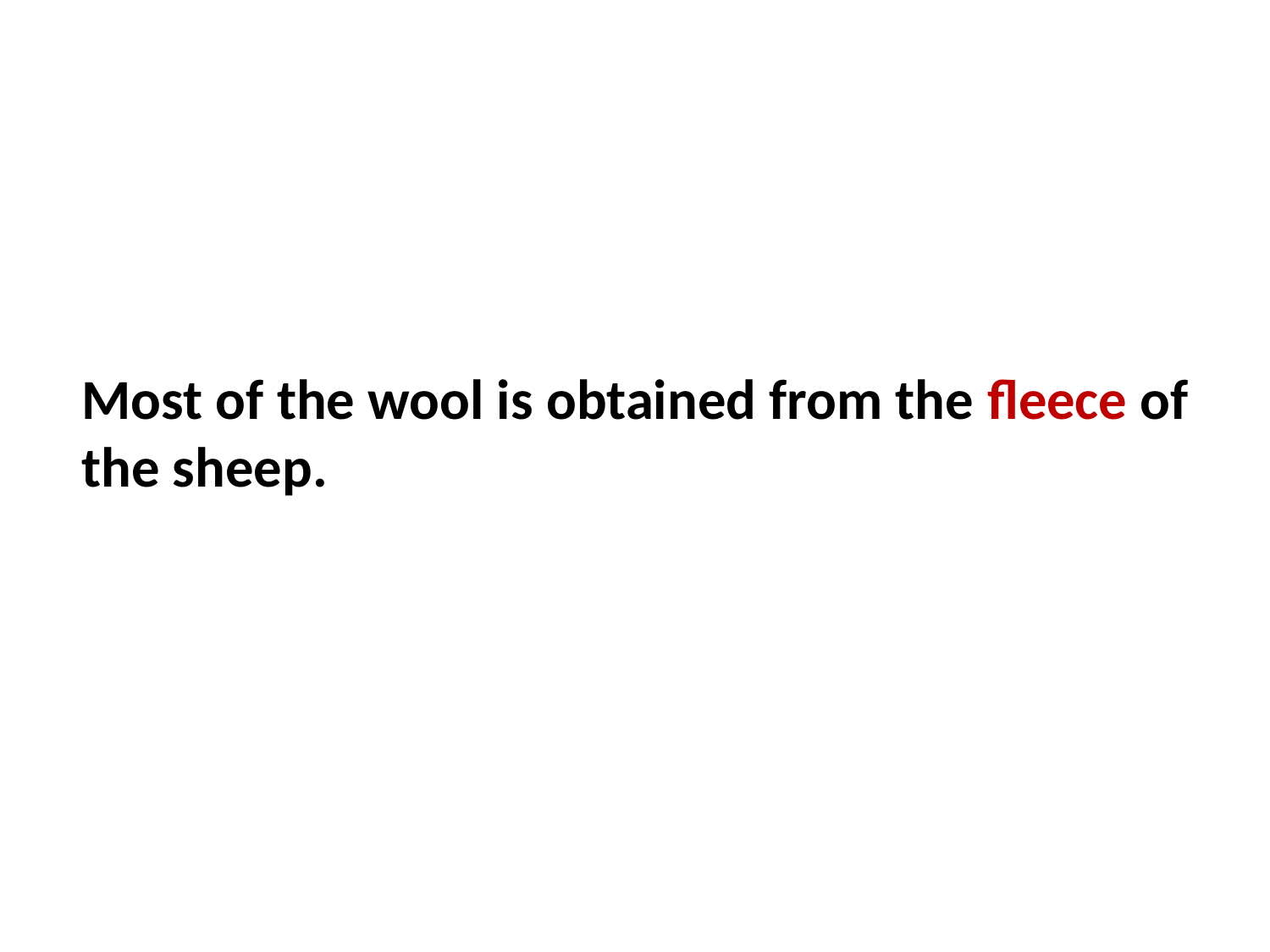

Most of the wool is obtained from the fleece of        the sheep.